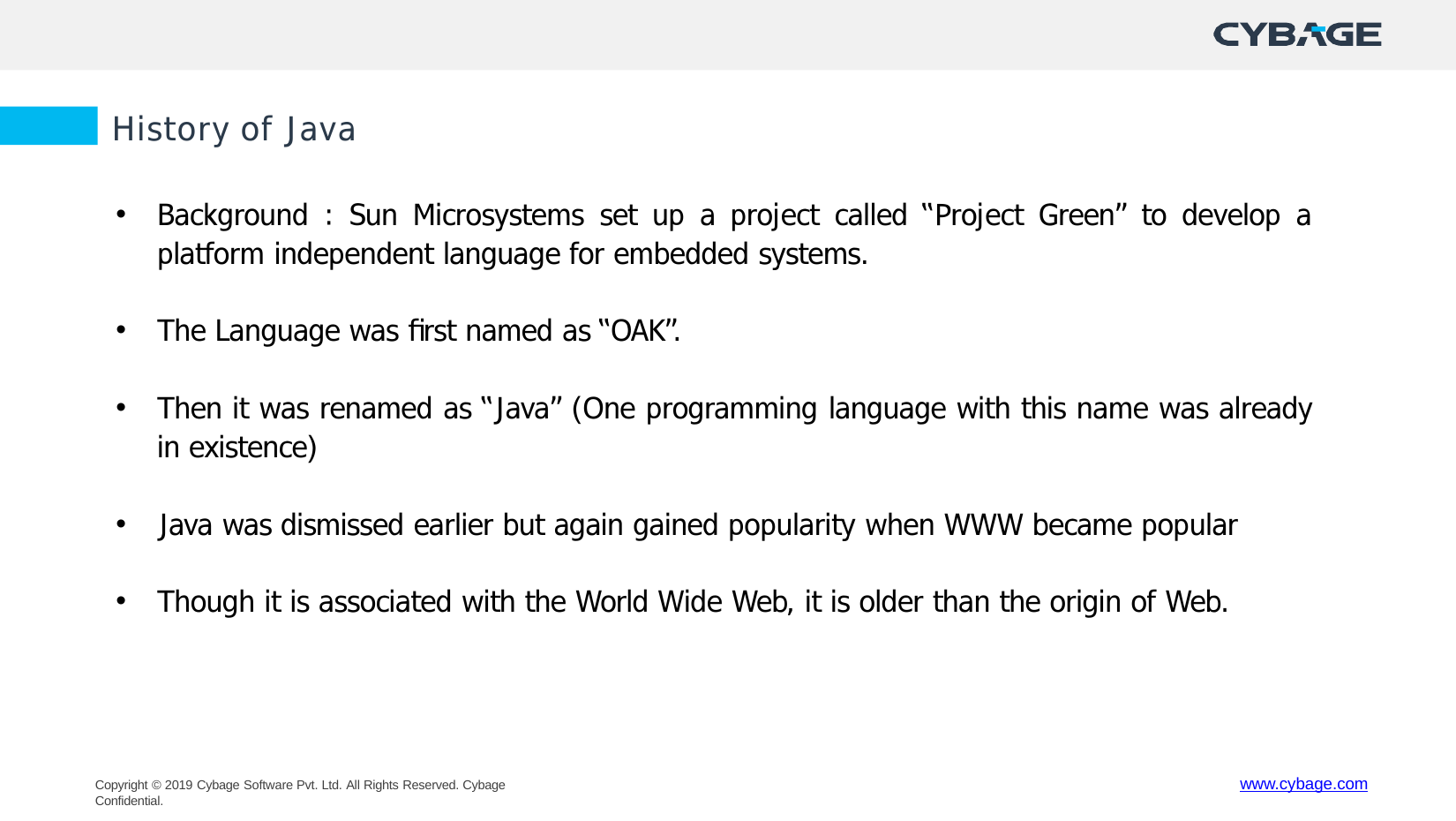

# History of Java
Background : Sun Microsystems set up a project called “Project Green” to develop a  platform independent language for embedded systems.

The Language was first named as “OAK”.

Then it was renamed as “Java” (One programming language with this name was already  in existence)

Java was dismissed earlier but again gained popularity when WWW became popular

Though it is associated with the World Wide Web, it is older than the origin of Web.
www.cybage.com
Copyright © 2019 Cybage Software Pvt. Ltd. All Rights Reserved. Cybage Confidential.